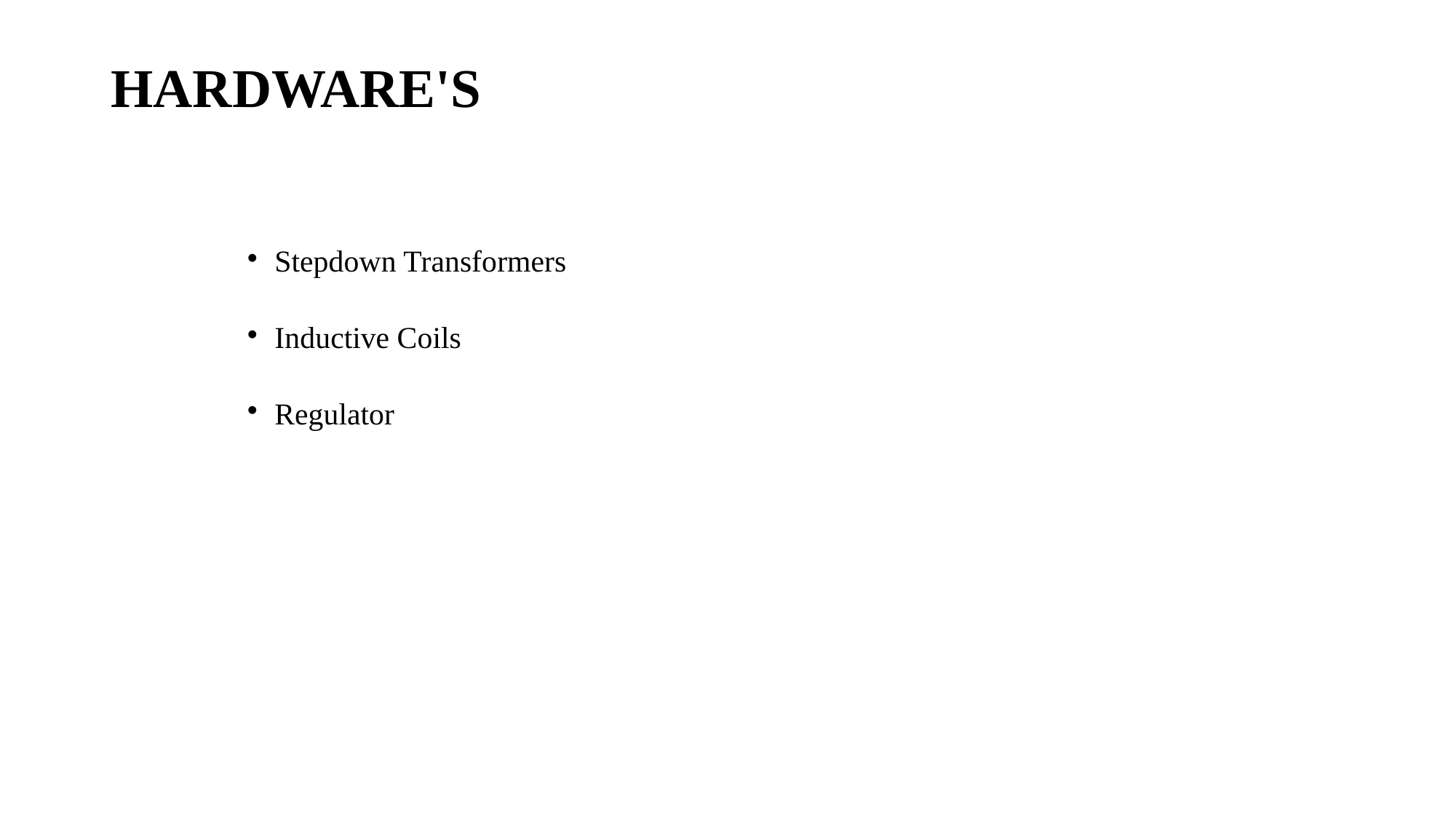

# HARDWARE'S
Stepdown Transformers
Inductive Coils
Regulator